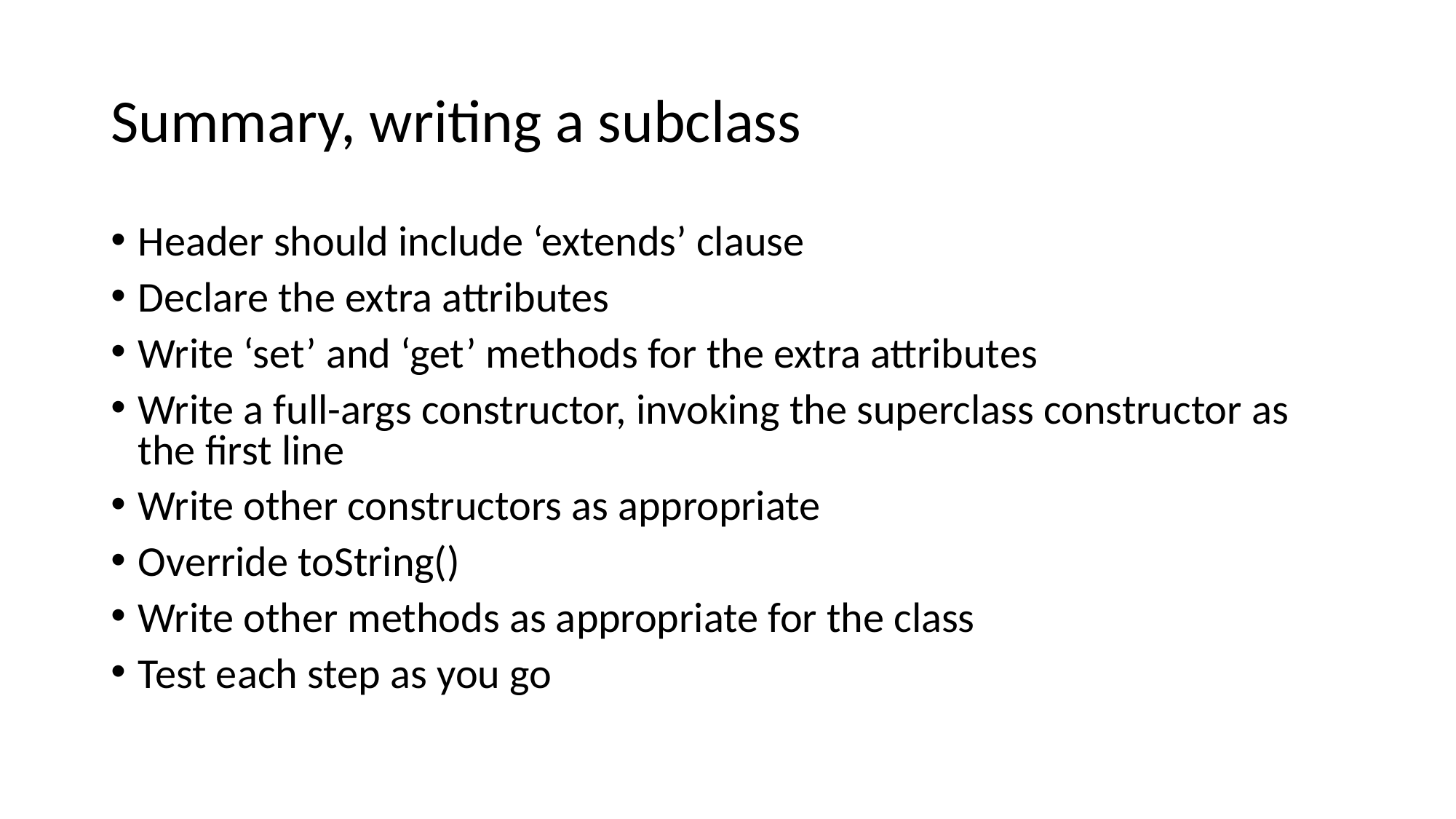

# Summary, writing a subclass
Header should include ‘extends’ clause
Declare the extra attributes
Write ‘set’ and ‘get’ methods for the extra attributes
Write a full-args constructor, invoking the superclass constructor as the first line
Write other constructors as appropriate
Override toString()
Write other methods as appropriate for the class
Test each step as you go